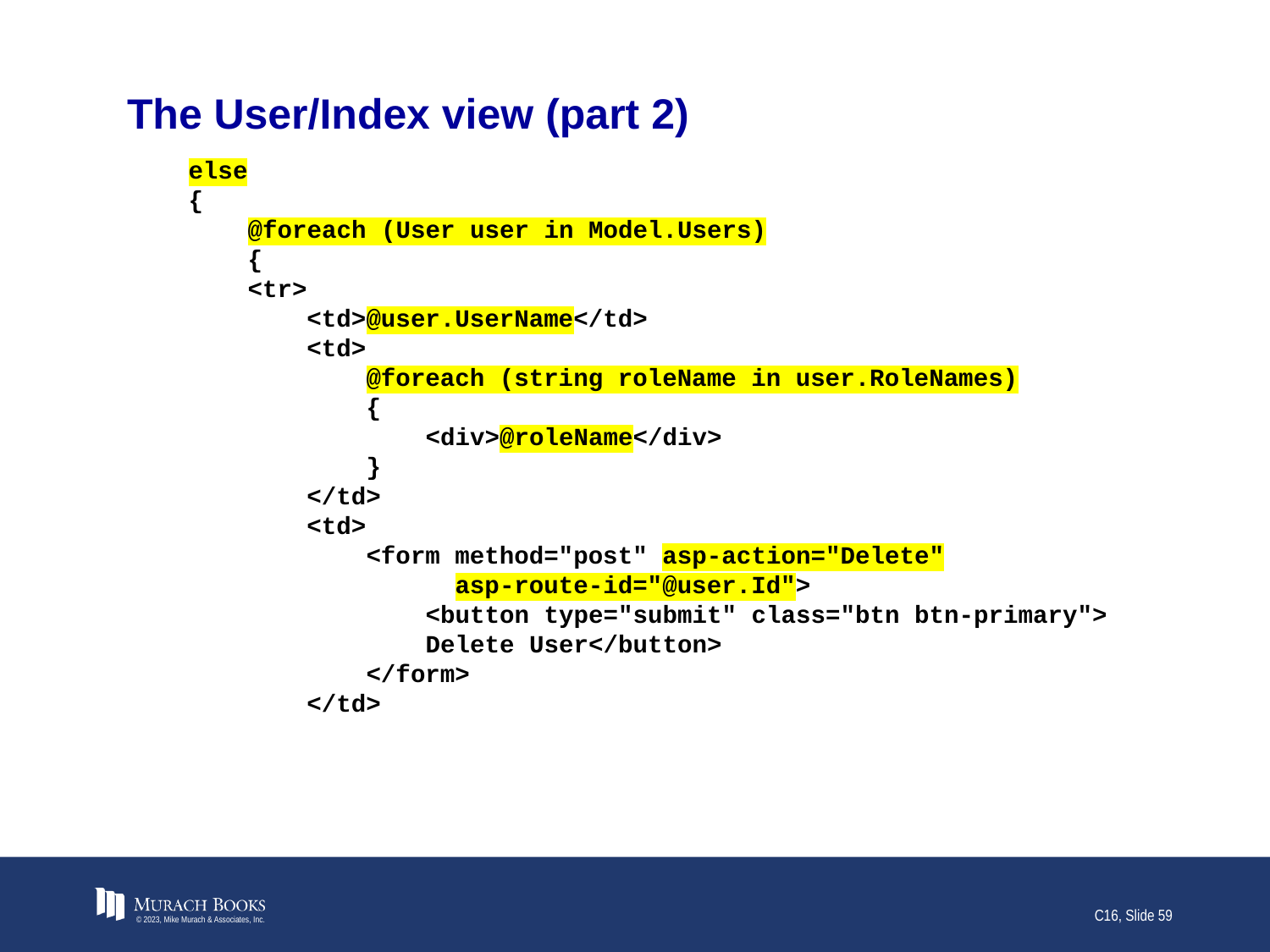

# The User/Index view (part 2)
    else
    {
        @foreach (User user in Model.Users)
        {
        <tr>
            <td>@user.UserName</td>
            <td>
                @foreach (string roleName in user.RoleNames)
                {
                    <div>@roleName</div>
                }
            </td>
            <td>
                <form method="post" asp-action="Delete"
                      asp-route-id="@user.Id">
                    <button type="submit" class="btn btn-primary">
                    Delete User</button>
                </form>
            </td>
© 2023, Mike Murach & Associates, Inc.

C16, Slide 59